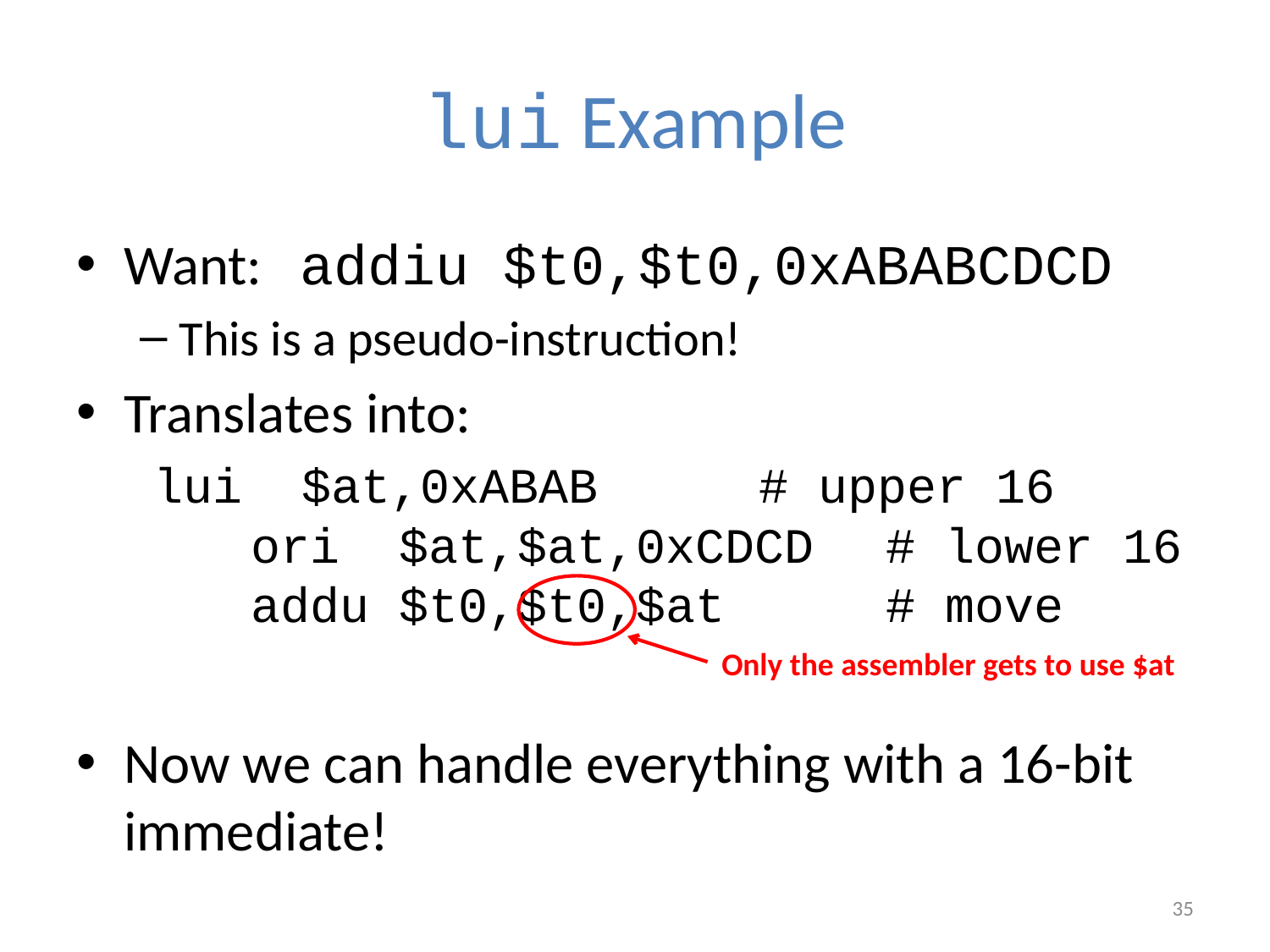

# lui Example
Want:   addiu $t0,$t0,0xABABCDCD
This is a pseudo-instruction!
Translates into:
	 lui  $at,0xABAB		# upper 16
	ori  $at,$at,0xCDCD	# lower 16
	addu $t0,$t0,$at   	# move
Now we can handle everything with a 16-bit immediate!

Only the assembler gets to use $at
35